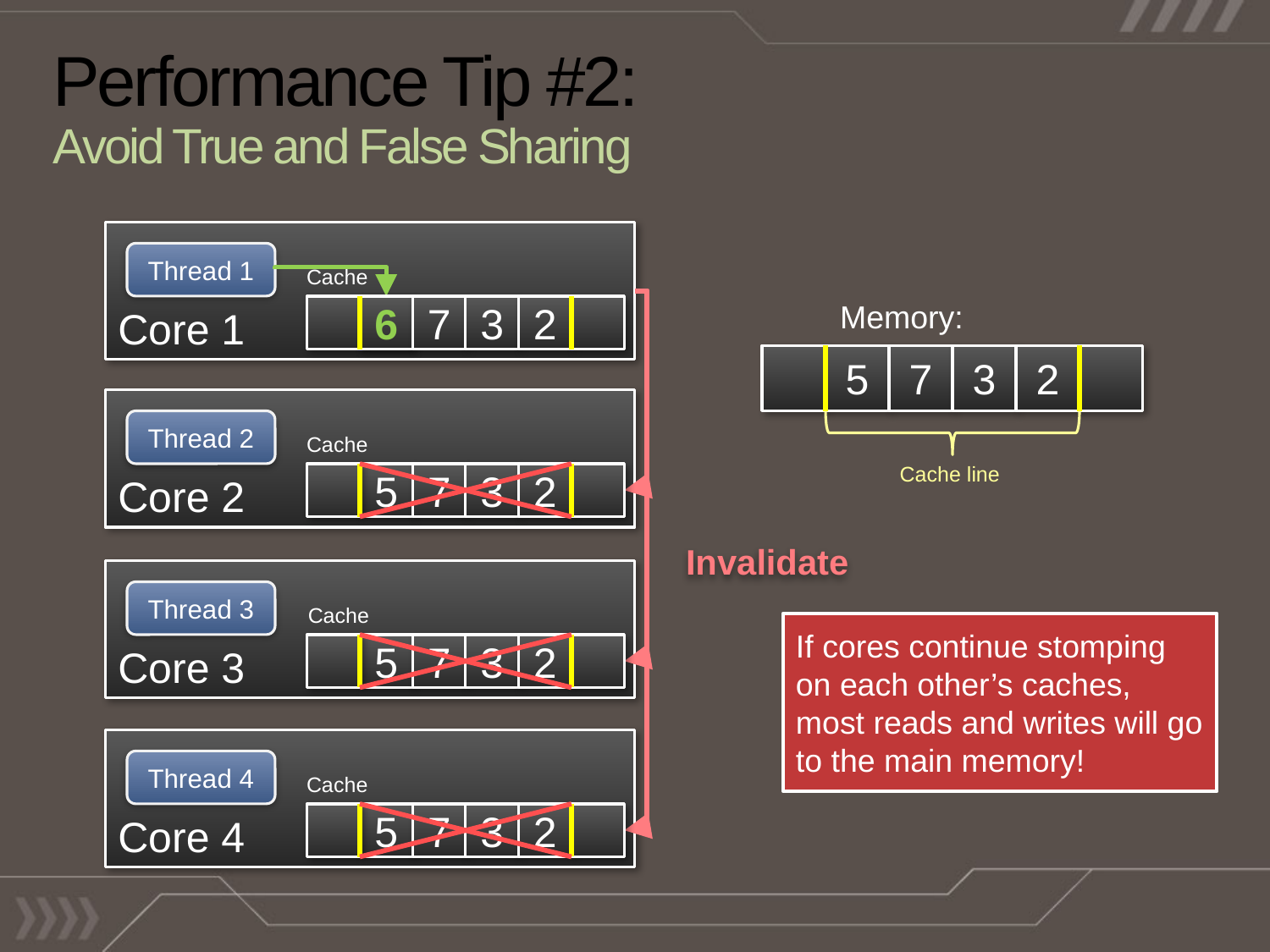

# Performance Tip #2: Avoid True and False Sharing
Core 1
Thread 1
Cache
Memory:
5
2

6
7
3

5
7
3
2

Core 2
Thread 2
Cache
Cache line
5
2

7
3

Invalidate
Core 3
Thread 3
Cache
If cores continue stomping on each other’s caches, most reads and writes will go to the main memory!
5
2

7
3

Core 4
Thread 4
Cache
5
2

7
3